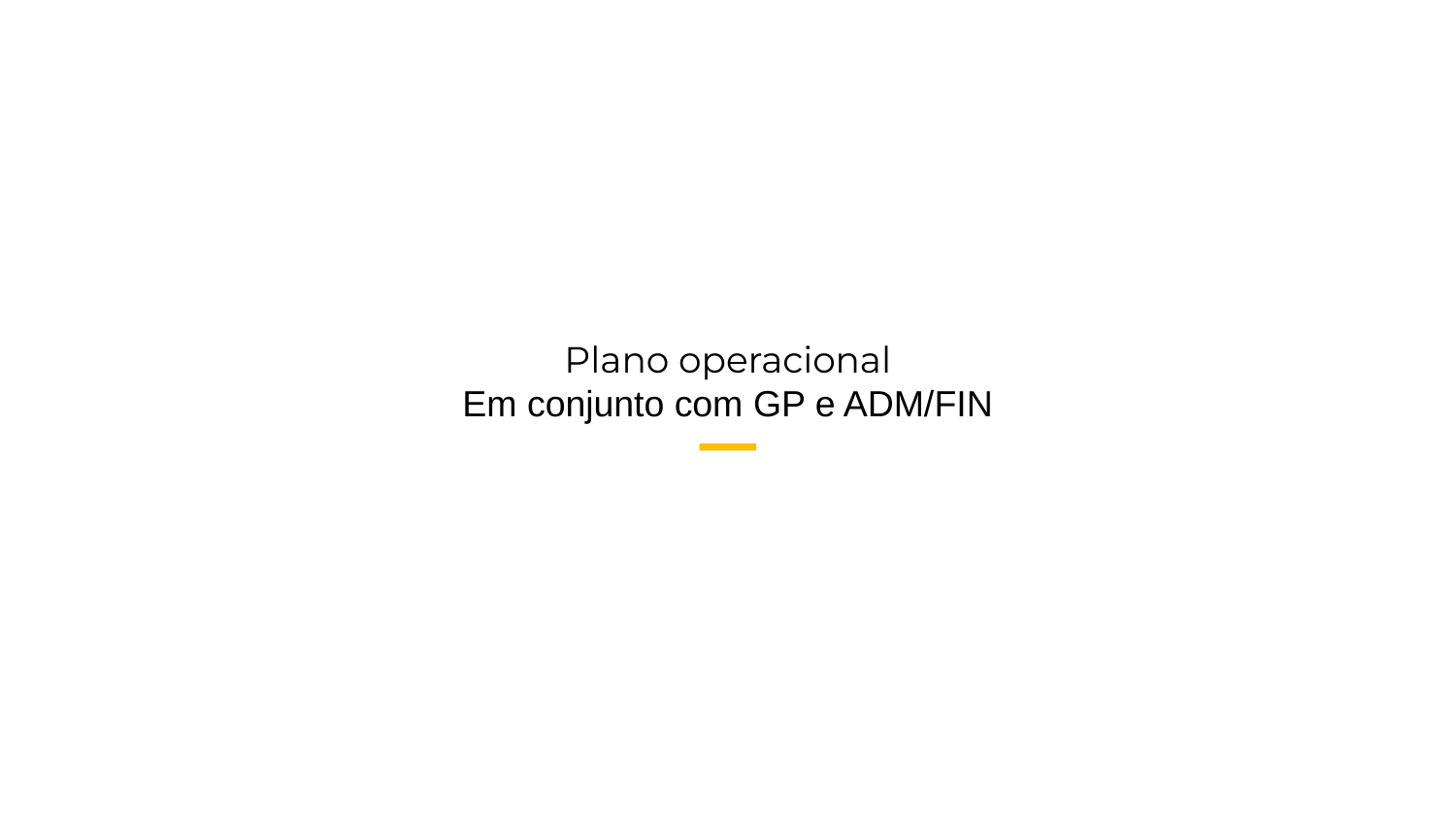

Plano operacional
Em conjunto com GP e ADM/FIN